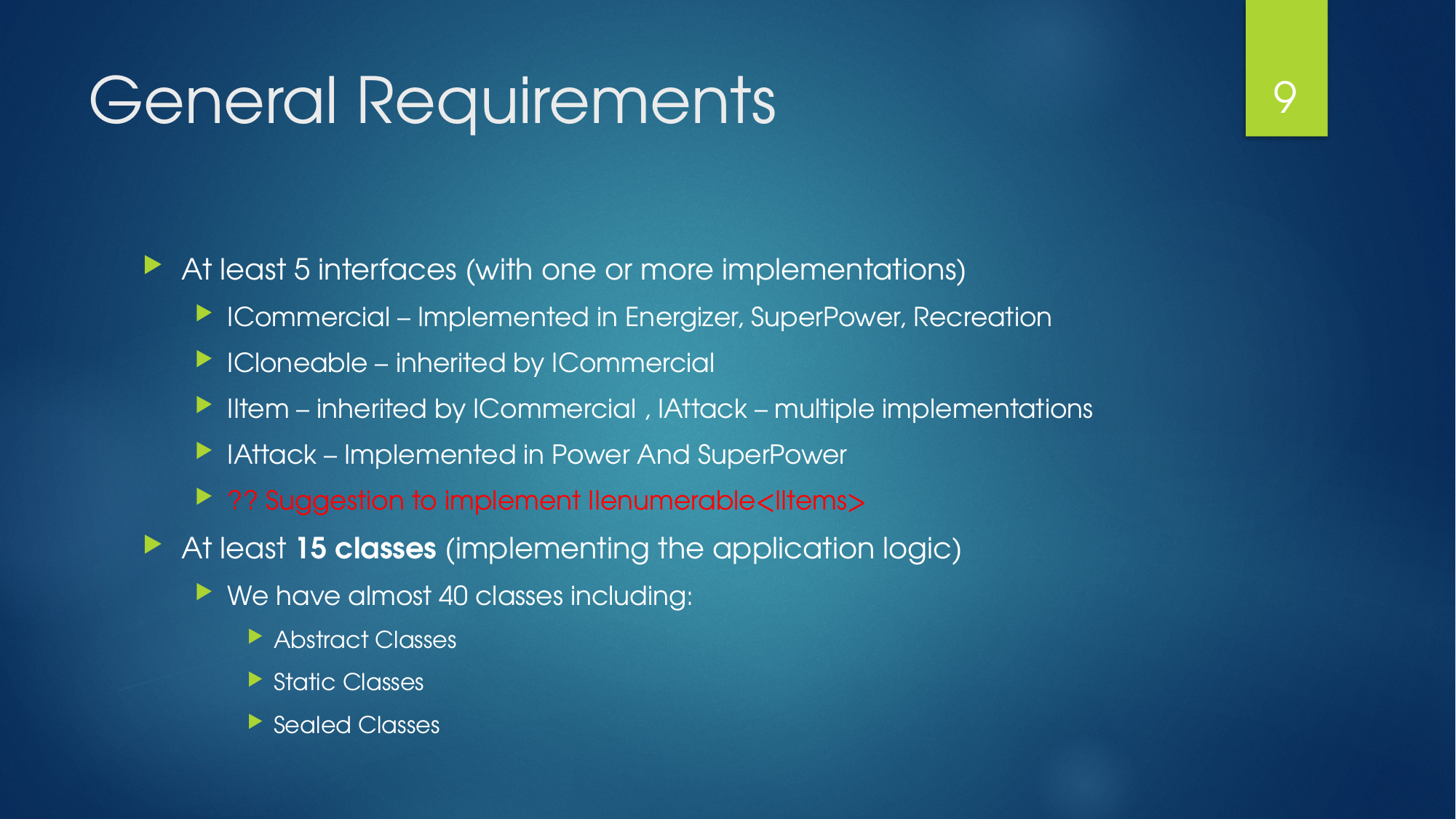

9
# General Requirements
At least 5 interfaces (with one or more implementations)
ICommercial – Implemented in Energizer, SuperPower, Recreation
ICloneable – inherited by ICommercial
IItem – inherited by ICommercial , IAttack – multiple implementations
IAttack – Implemented in Power And SuperPower
?? Suggestion to implement IIenumerable<IItems>
At least 15 classes (implementing the application logic)
We have almost 40 classes including:
Abstract Classes
Static Classes
Sealed Classes